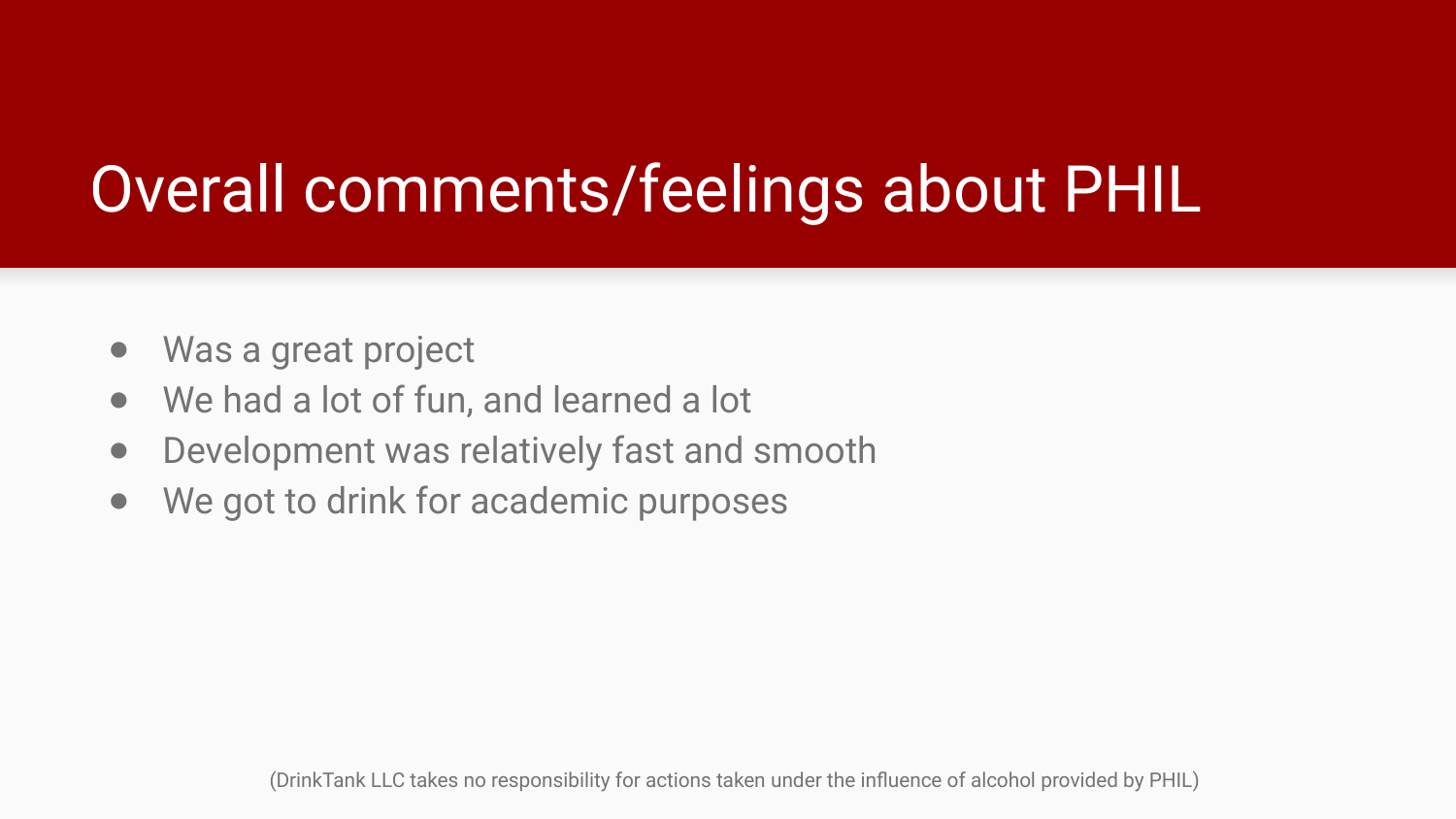

# Overall comments/feelings about PHIL
Was a great project
We had a lot of fun, and learned a lot
Development was relatively fast and smooth
We got to drink for academic purposes
(DrinkTank LLC takes no responsibility for actions taken under the influence of alcohol provided by PHIL)